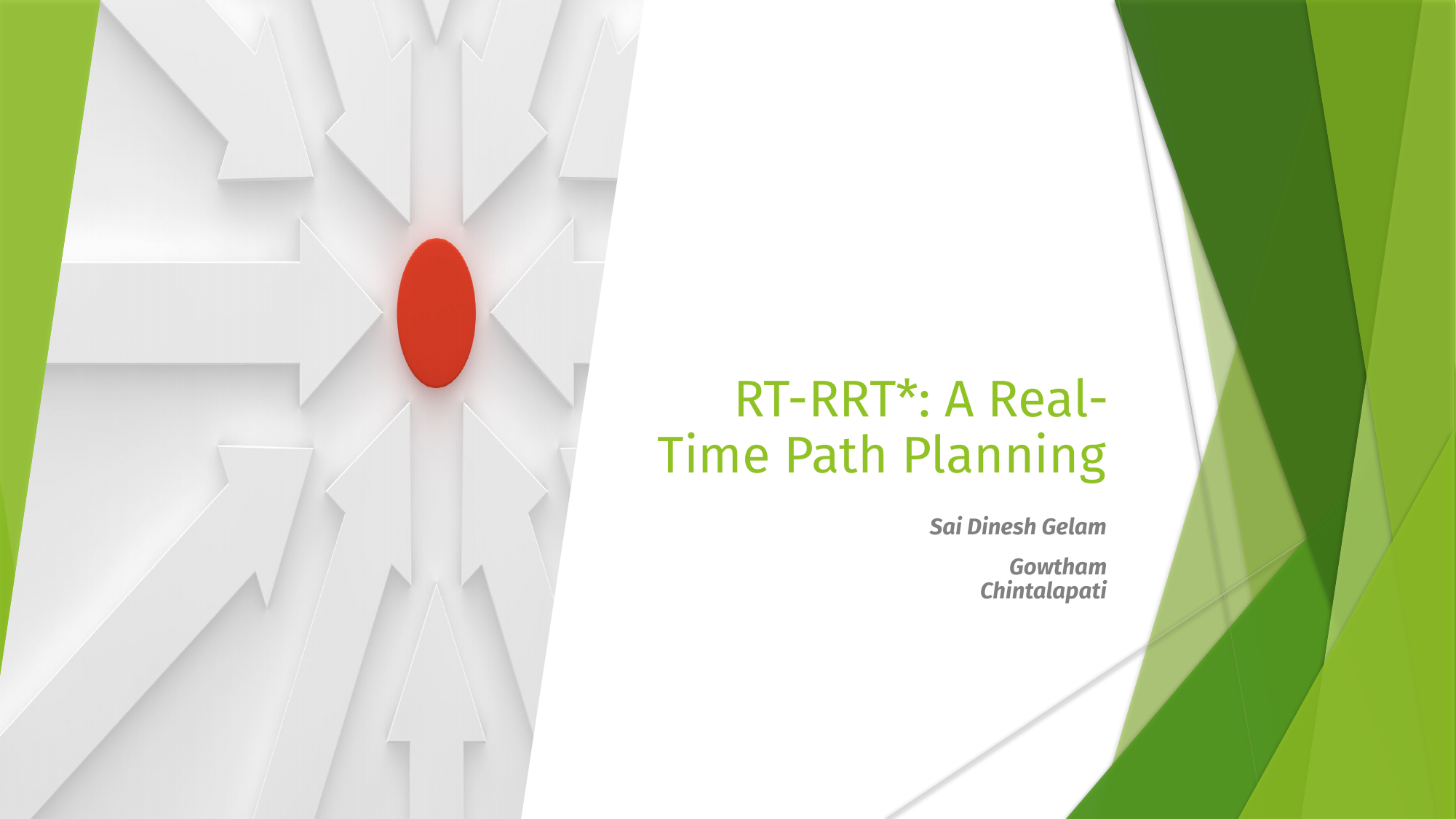

# RT-RRT*: A Real-Time Path Planning

                                                             Sai Dinesh Gelam
                                                                       Gowtham Chintalapati